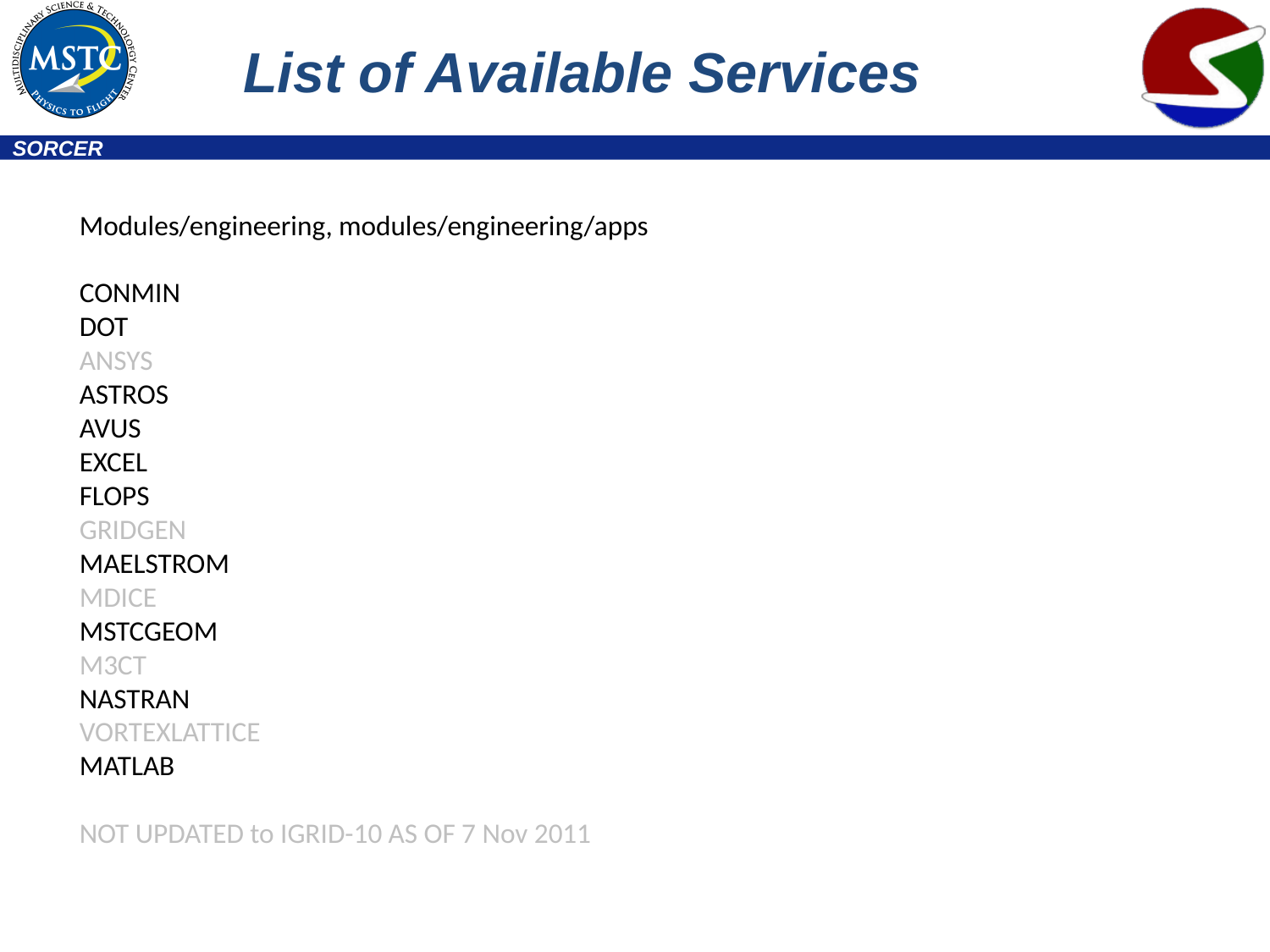

# List of Available Services

Modules/engineering, modules/engineering/apps

CONMIN
DOT
ANSYS
ASTROS
AVUS
EXCEL
FLOPS
GRIDGEN
MAELSTROM
MDICE
MSTCGEOM
M3CT
NASTRAN
VORTEXLATTICE
MATLAB

NOT UPDATED to IGRID-10 AS OF 7 Nov 2011